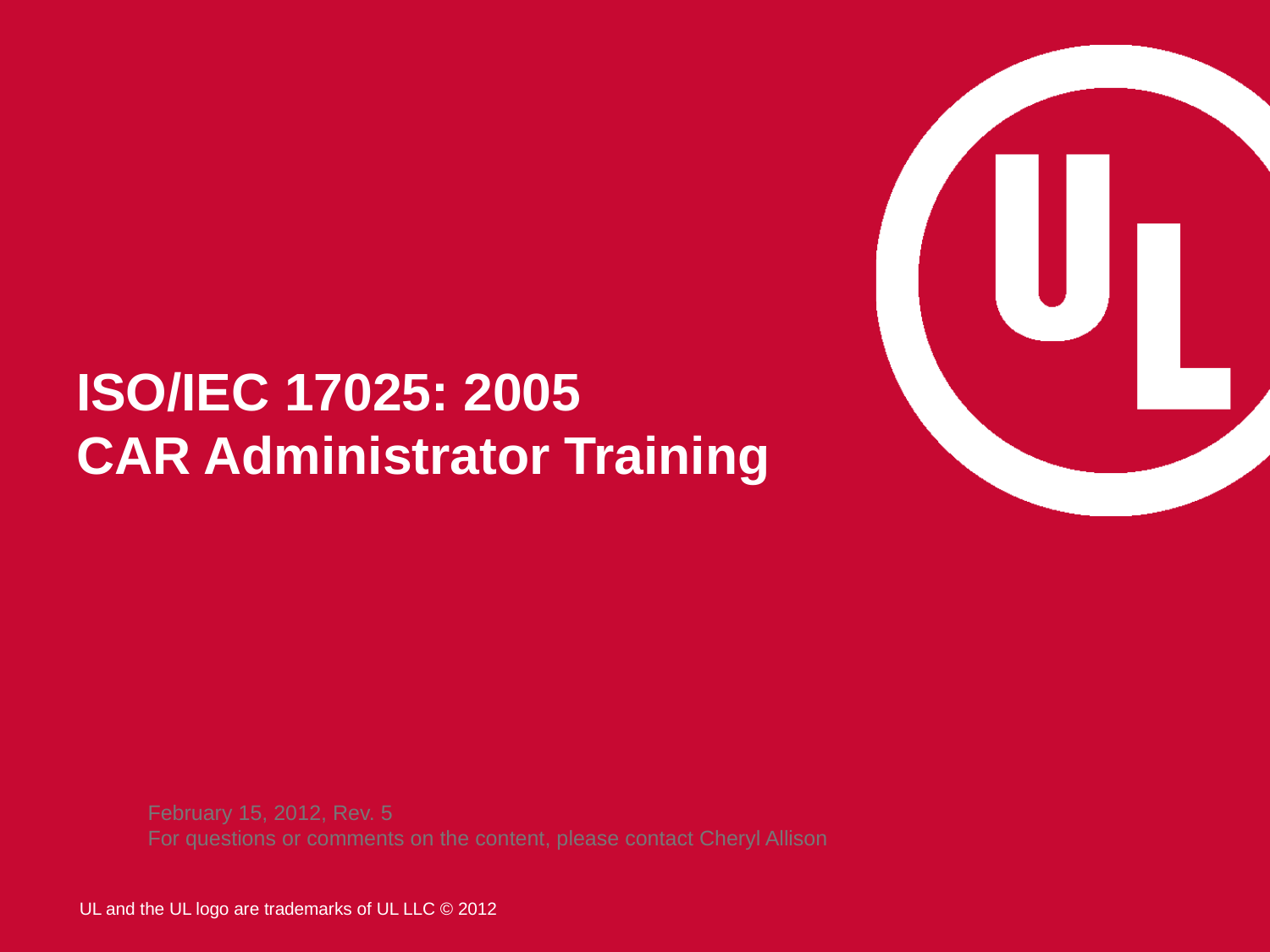

# ISO/IEC 17025: 2005 CAR Administrator Training
February 15, 2012, Rev. 5
For questions or comments on the content, please contact Cheryl Allison